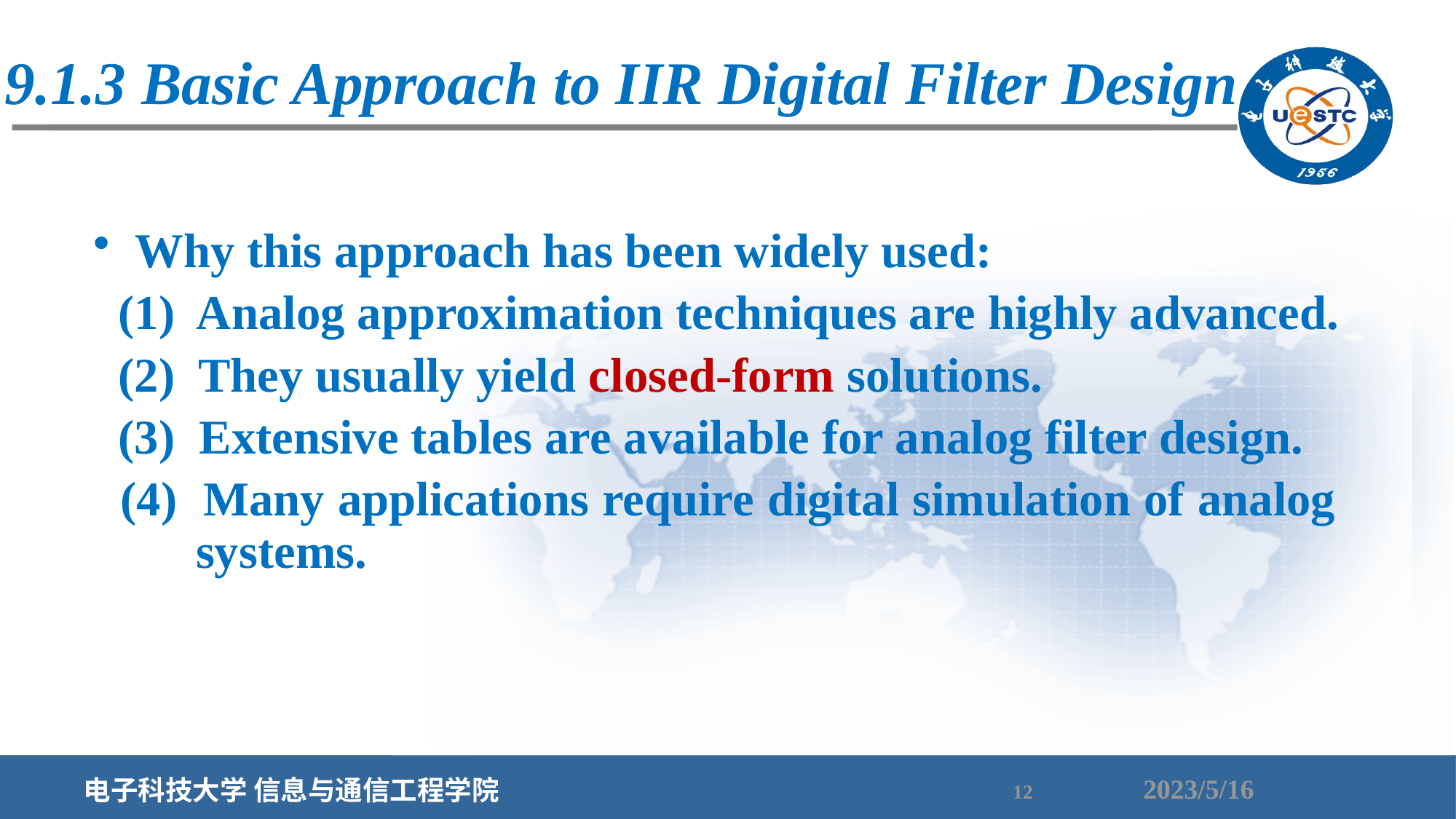

9.1.3 Basic Approach to IIR Digital Filter Design
Why this approach has been widely used:
  (1)  Analog approximation techniques are highly advanced.
  (2)  They usually yield closed-form solutions.
  (3)  Extensive tables are available for analog filter design.
  (4)  Many applications require digital simulation of analog       systems.